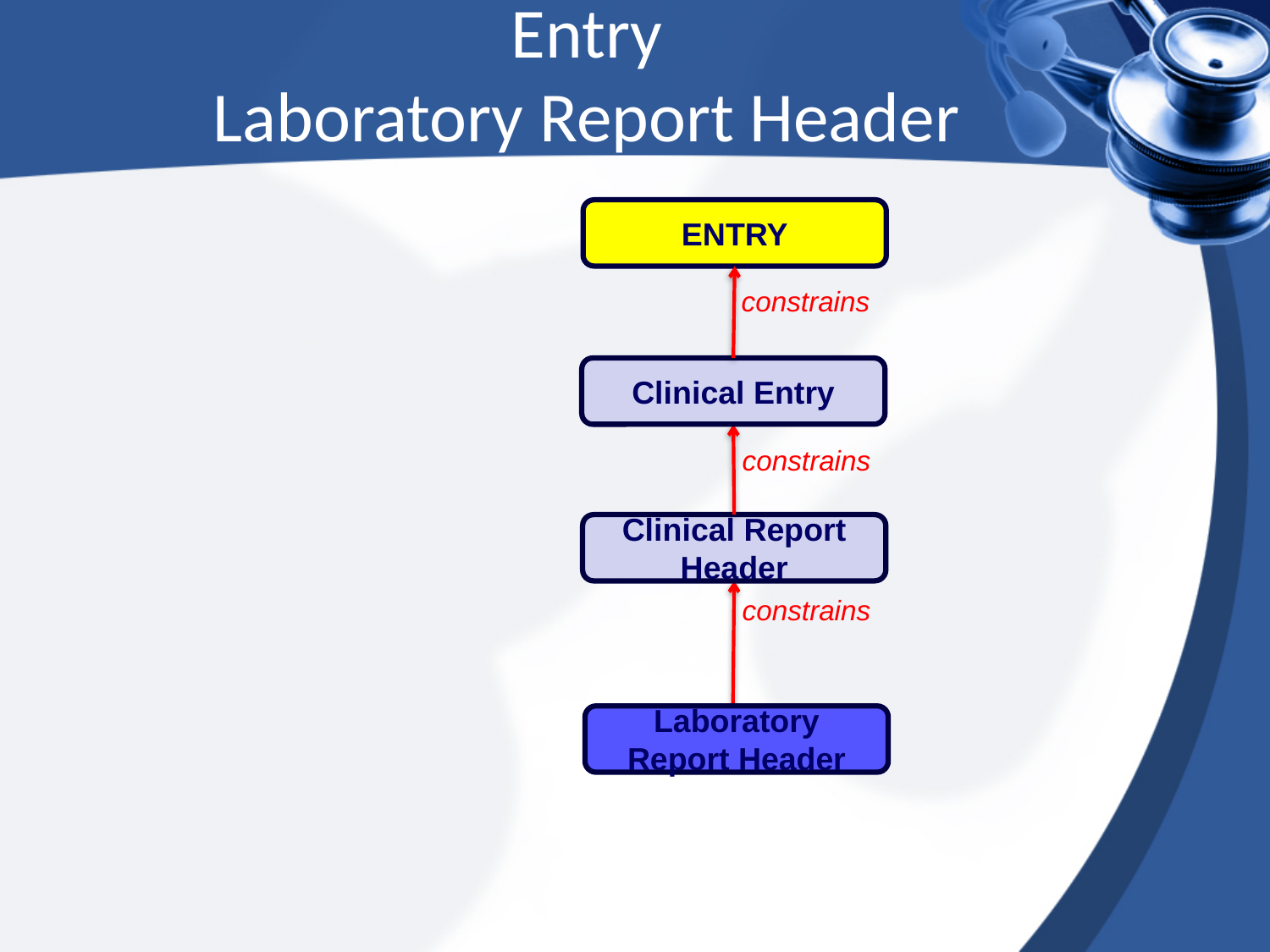

Entry
Laboratory Report Header
ENTRY
constrains
Clinical Entry
constrains
Clinical Report Header
constrains
Laboratory Report Header